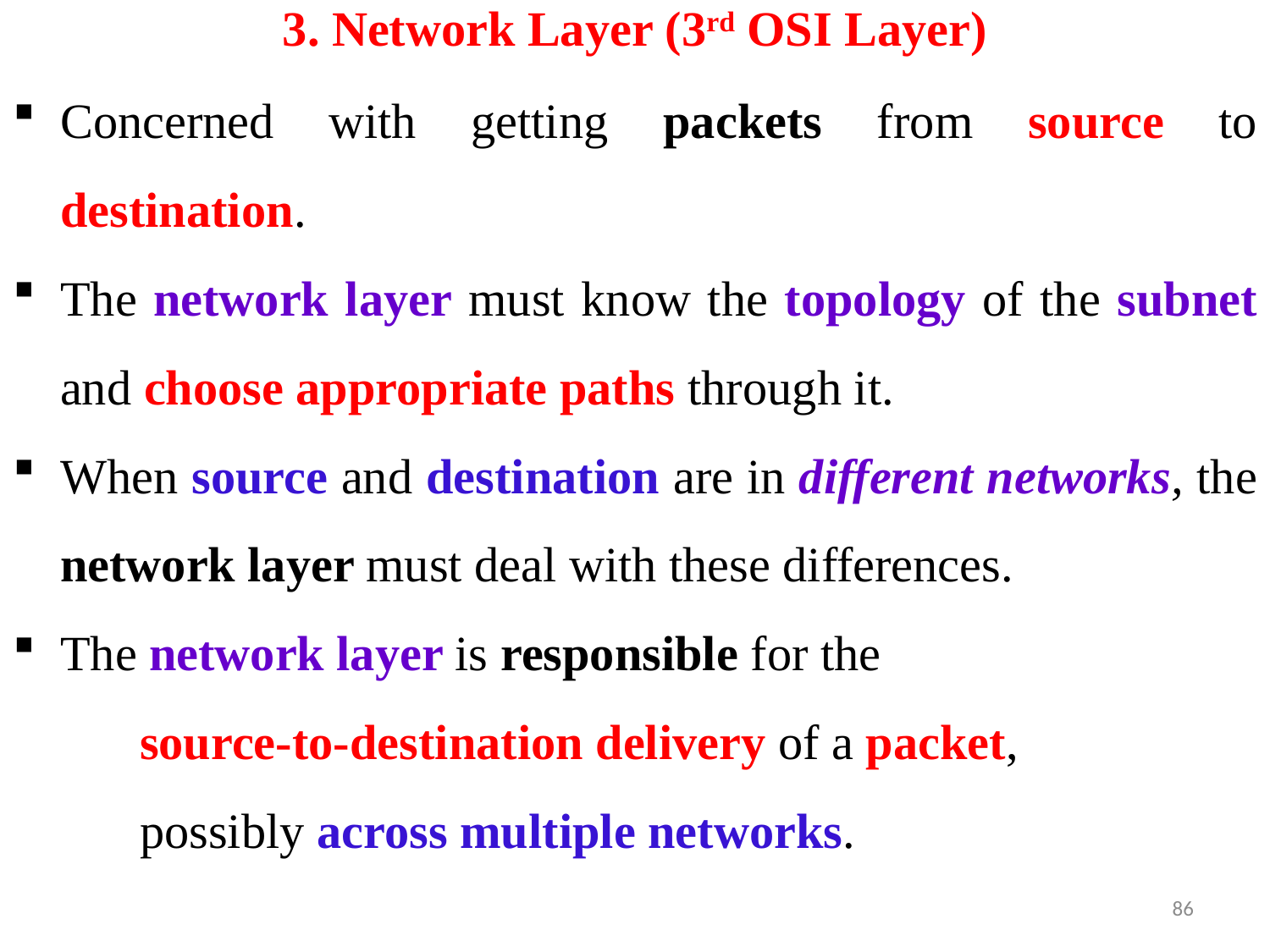

# 3. Network Layer (3rd OSI Layer)
Concerned with getting packets from source to destination.
The network layer must know the topology of the subnet and choose appropriate paths through it.
When source and destination are in different networks, the network layer must deal with these differences.
The network layer is responsible for the
	source-to-destination delivery of a packet,
	possibly across multiple networks.
86